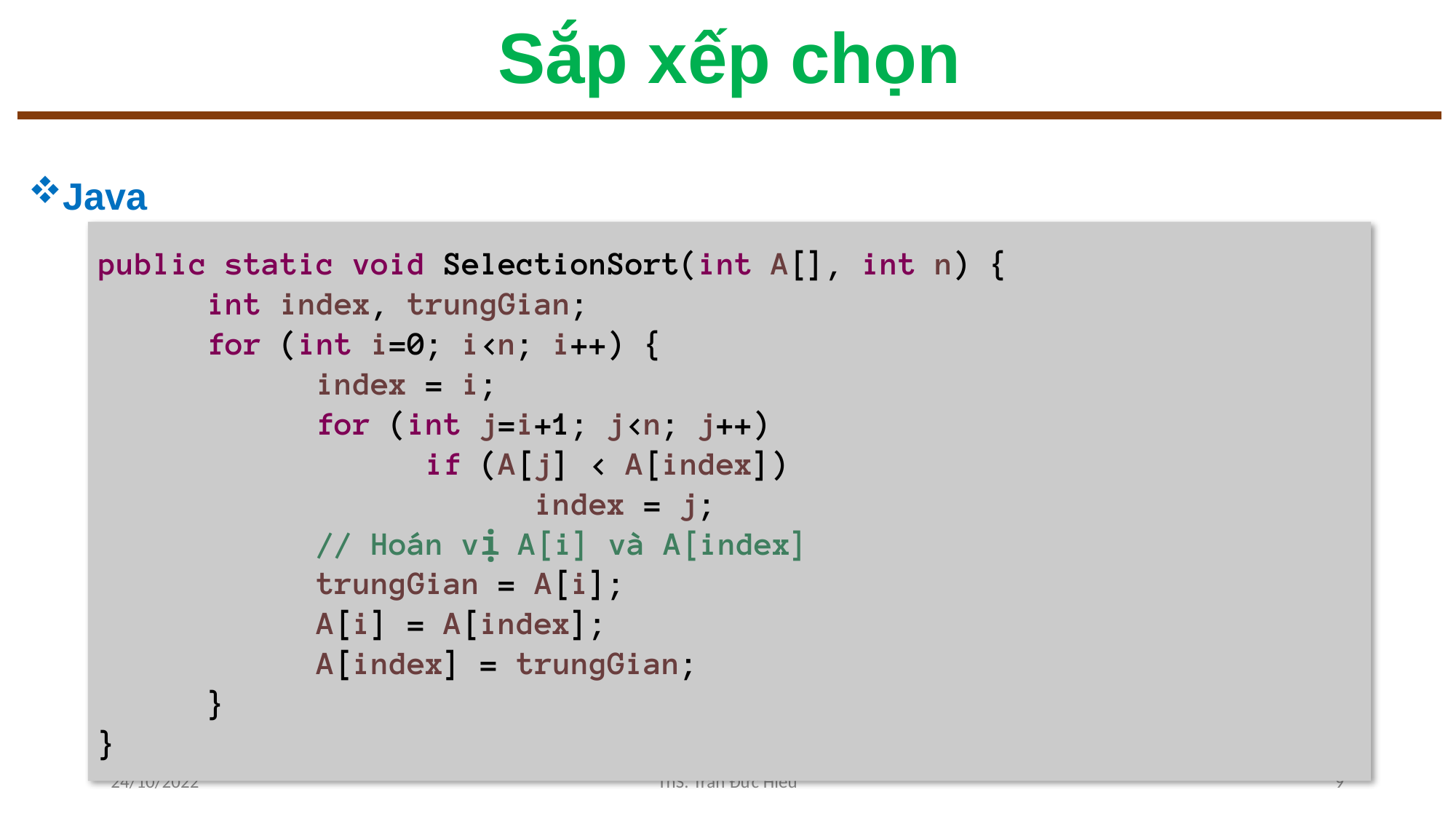

# Sắp xếp chọn
Java
public static void SelectionSort(int A[], int n) {
	int index, trungGian;
	for (int i=0; i<n; i++) {
		index = i;
		for (int j=i+1; j<n; j++)
		if (A[j] < A[index])
			index = j;
 		// Hoán vị A[i] và A[index]
trungGian = A[i];
A[i] = A[index];
A[index] = trungGian;
	}
}
24/10/2022
ThS. Trần Đức Hiếu
9